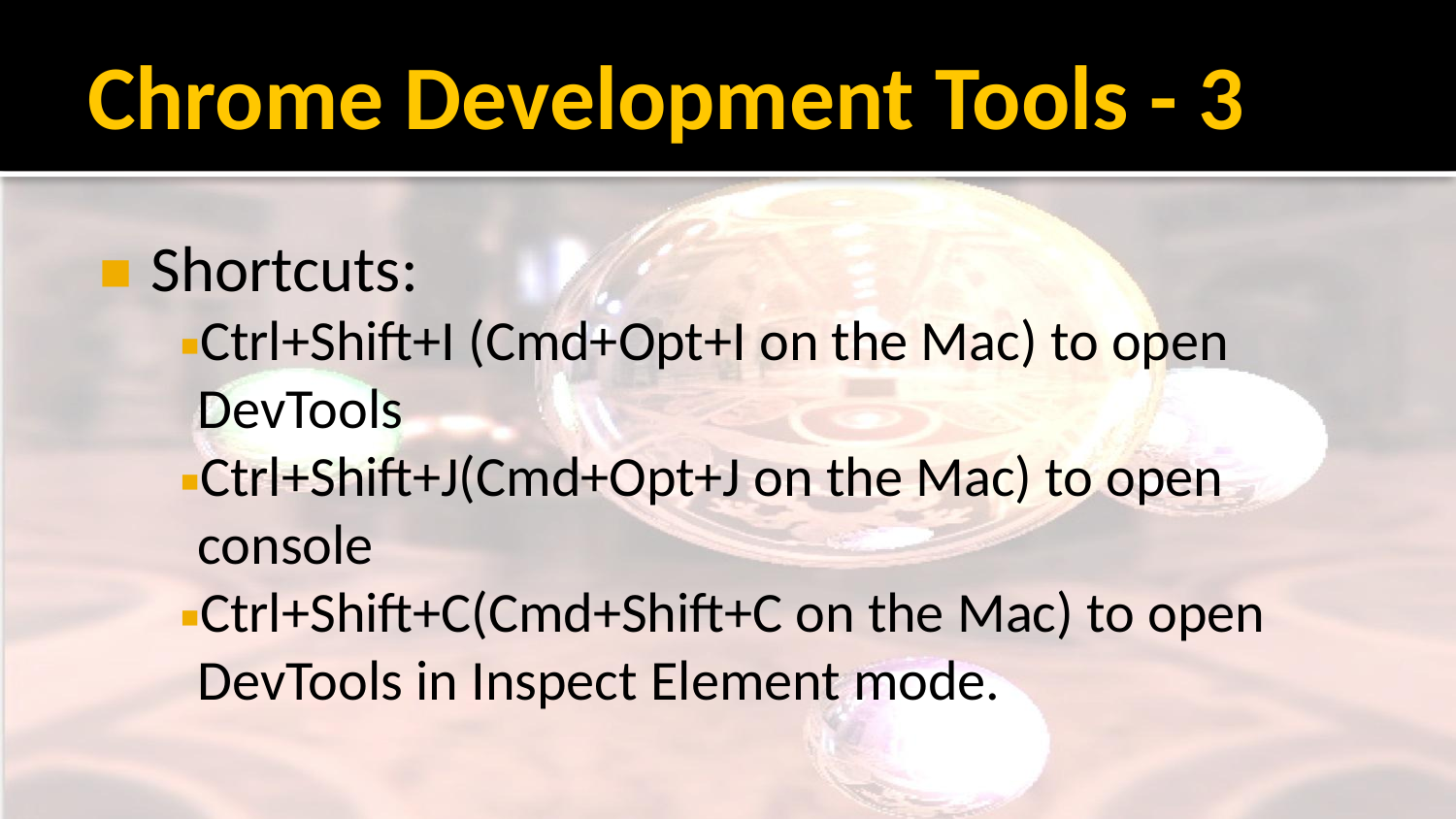

# Chrome Development Tools - 3
Shortcuts:
Ctrl+Shift+I (Cmd+Opt+I on the Mac) to open DevTools
Ctrl+Shift+J(Cmd+Opt+J on the Mac) to open console
Ctrl+Shift+C(Cmd+Shift+C on the Mac) to open DevTools in Inspect Element mode.